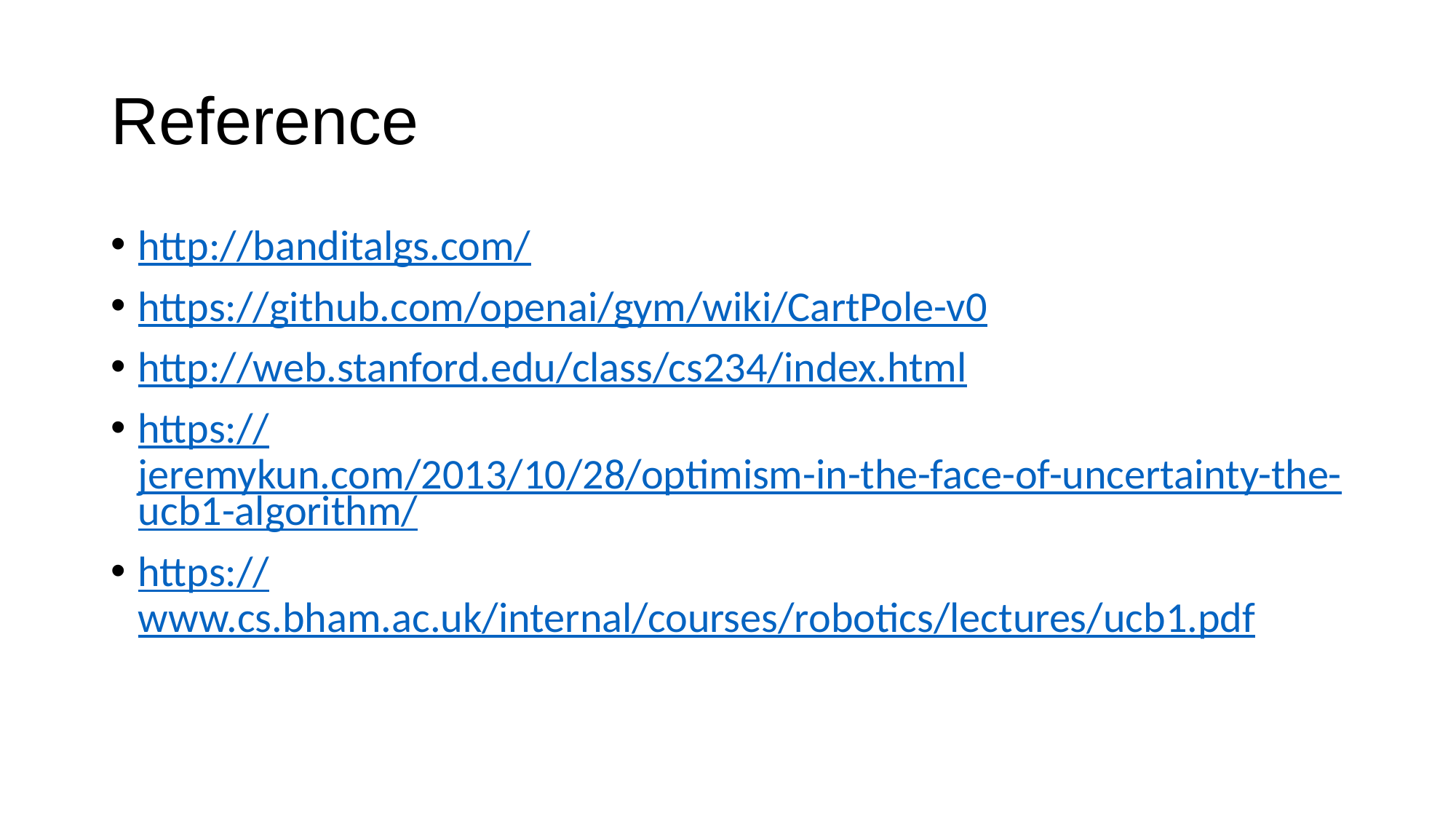

# Reference
http://banditalgs.com/
https://github.com/openai/gym/wiki/CartPole-v0
http://web.stanford.edu/class/cs234/index.html
https://jeremykun.com/2013/10/28/optimism-in-the-face-of-uncertainty-the-ucb1-algorithm/
https://www.cs.bham.ac.uk/internal/courses/robotics/lectures/ucb1.pdf